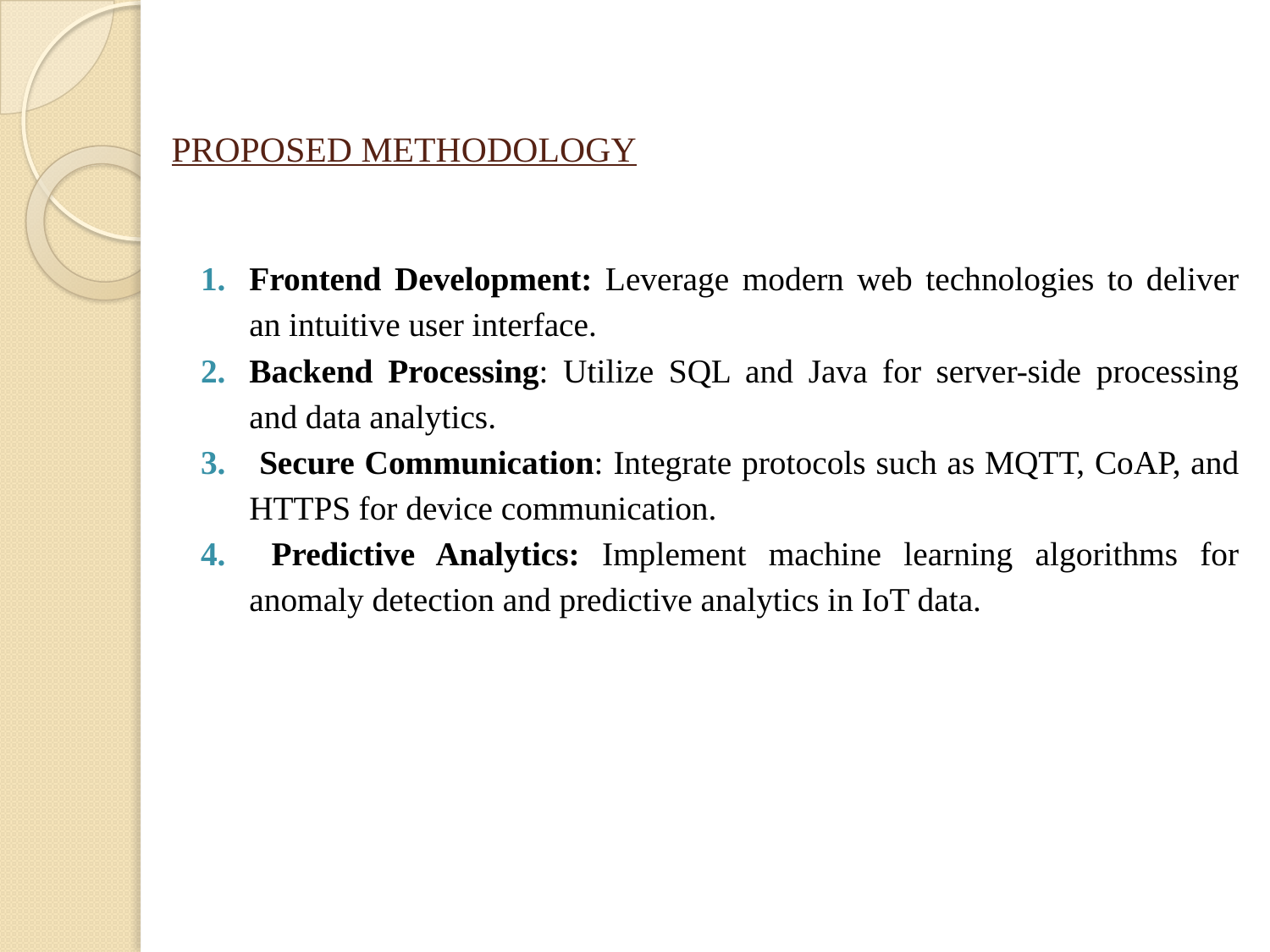

# PROPOSED METHODOLOGY

Frontend Development: Leverage modern web technologies to deliver an intuitive user interface.
Backend Processing: Utilize SQL and Java for server-side processing and data analytics.
 Secure Communication: Integrate protocols such as MQTT, CoAP, and HTTPS for device communication.
 Predictive Analytics: Implement machine learning algorithms for anomaly detection and predictive analytics in IoT data.